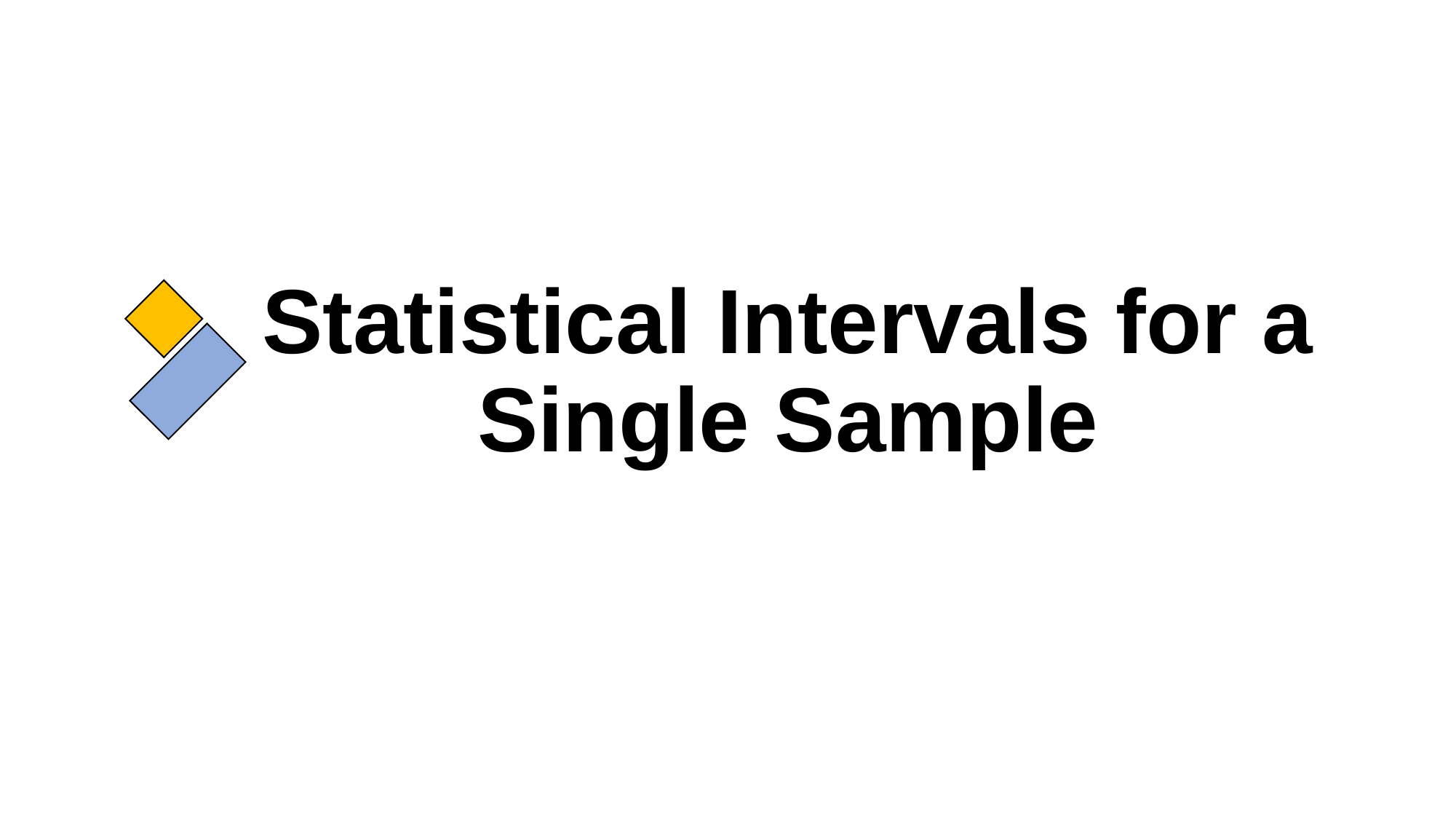

# Statistical Intervals for a Single Sample